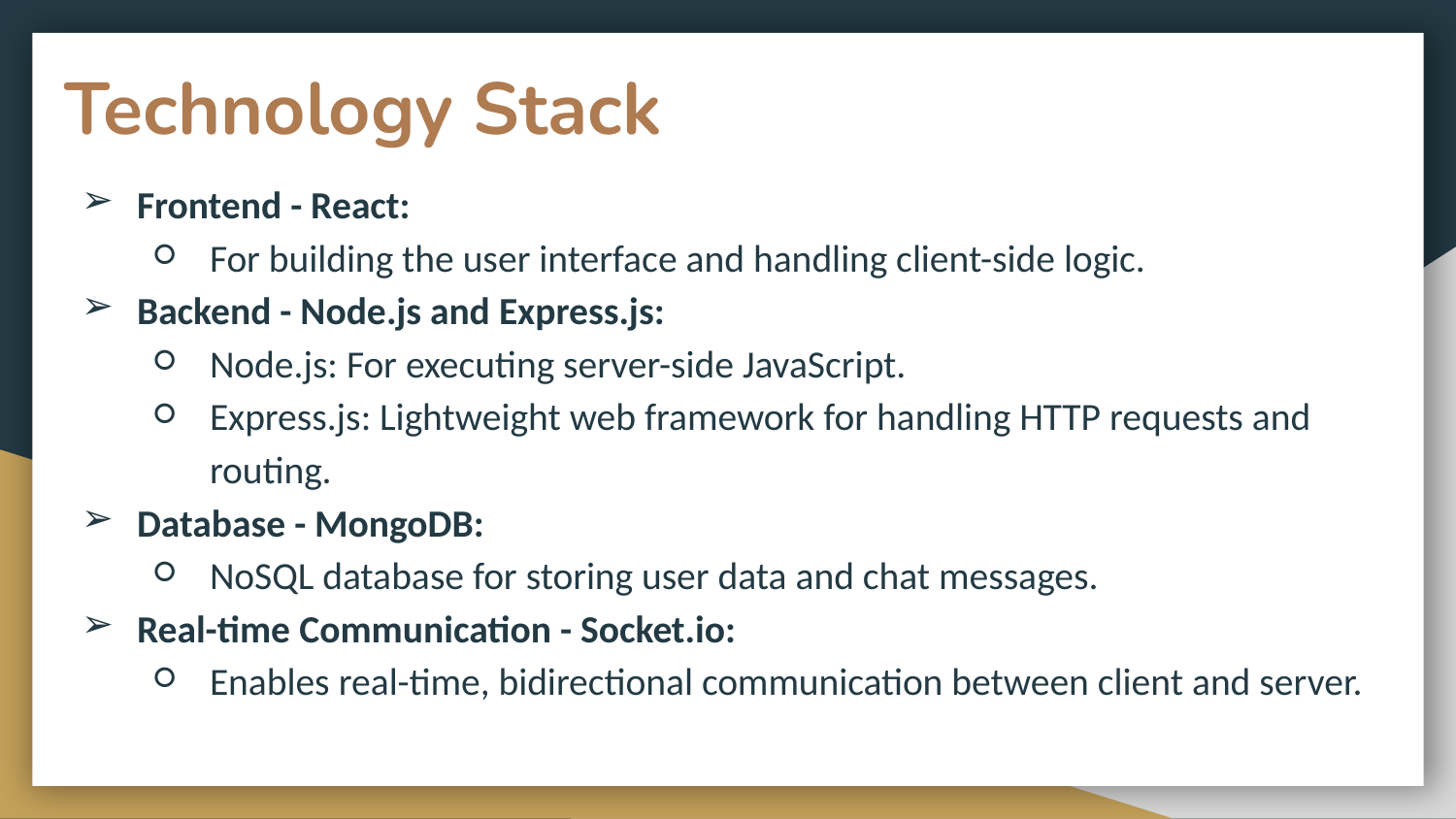

# Technology Stack
Frontend - React:
For building the user interface and handling client-side logic.
Backend - Node.js and Express.js:
Node.js: For executing server-side JavaScript.
Express.js: Lightweight web framework for handling HTTP requests and routing.
Database - MongoDB:
NoSQL database for storing user data and chat messages.
Real-time Communication - Socket.io:
Enables real-time, bidirectional communication between client and server.